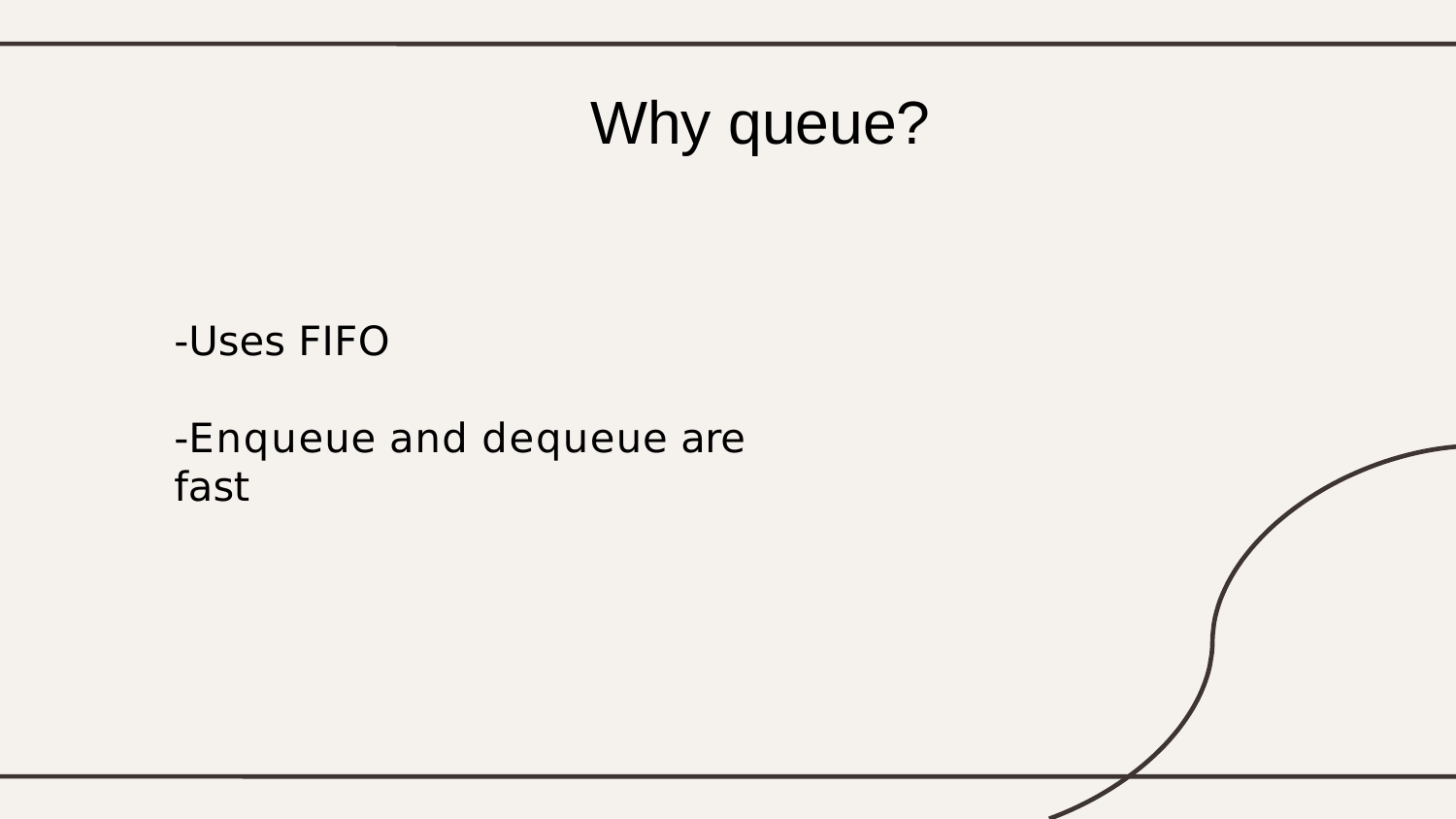

# Why queue?
-Uses FIFO

-Enqueue and dequeue are fast